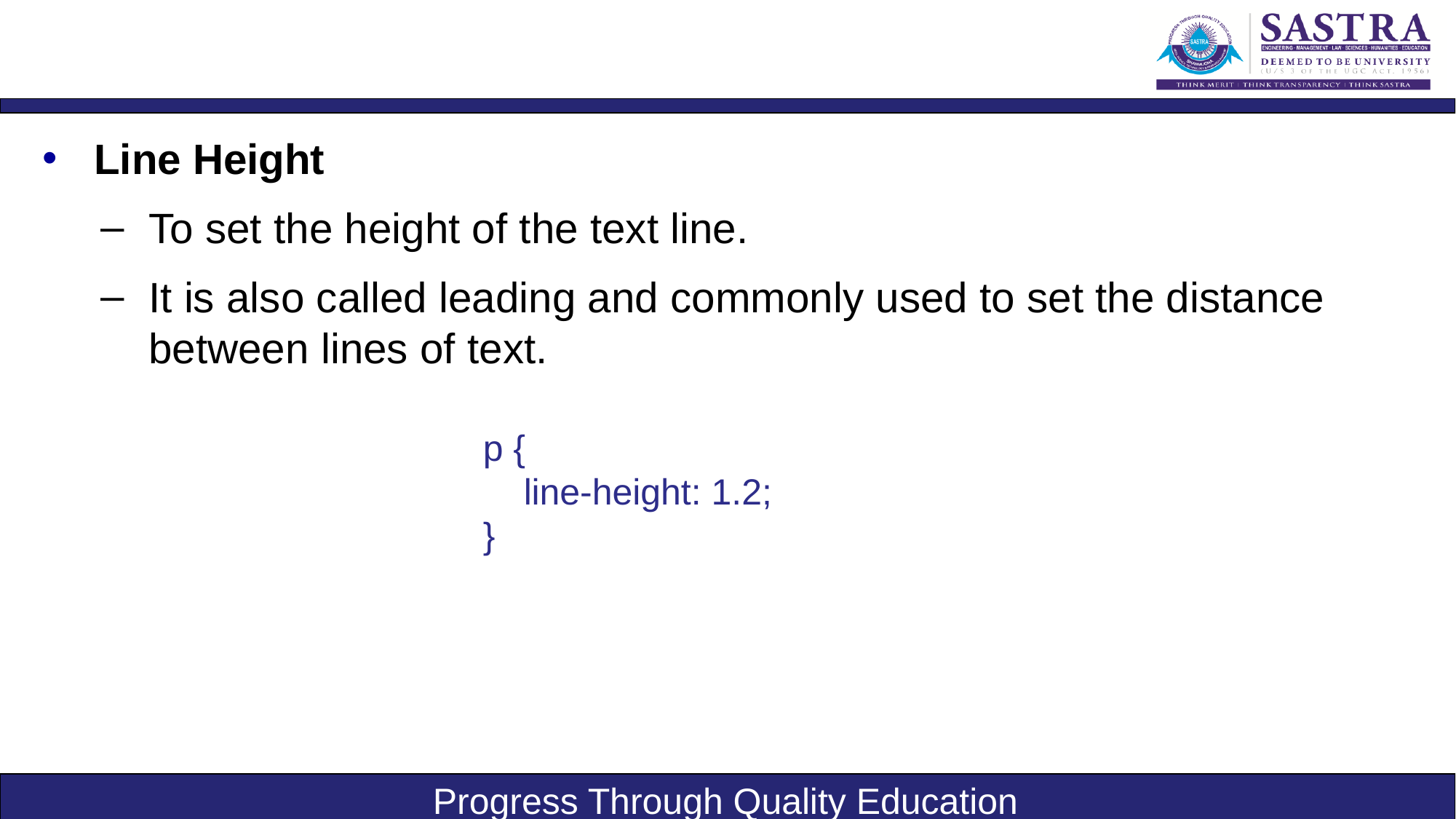

#
Line Height
To set the height of the text line.
It is also called leading and commonly used to set the distance between lines of text.

p {
    line-height: 1.2;
}